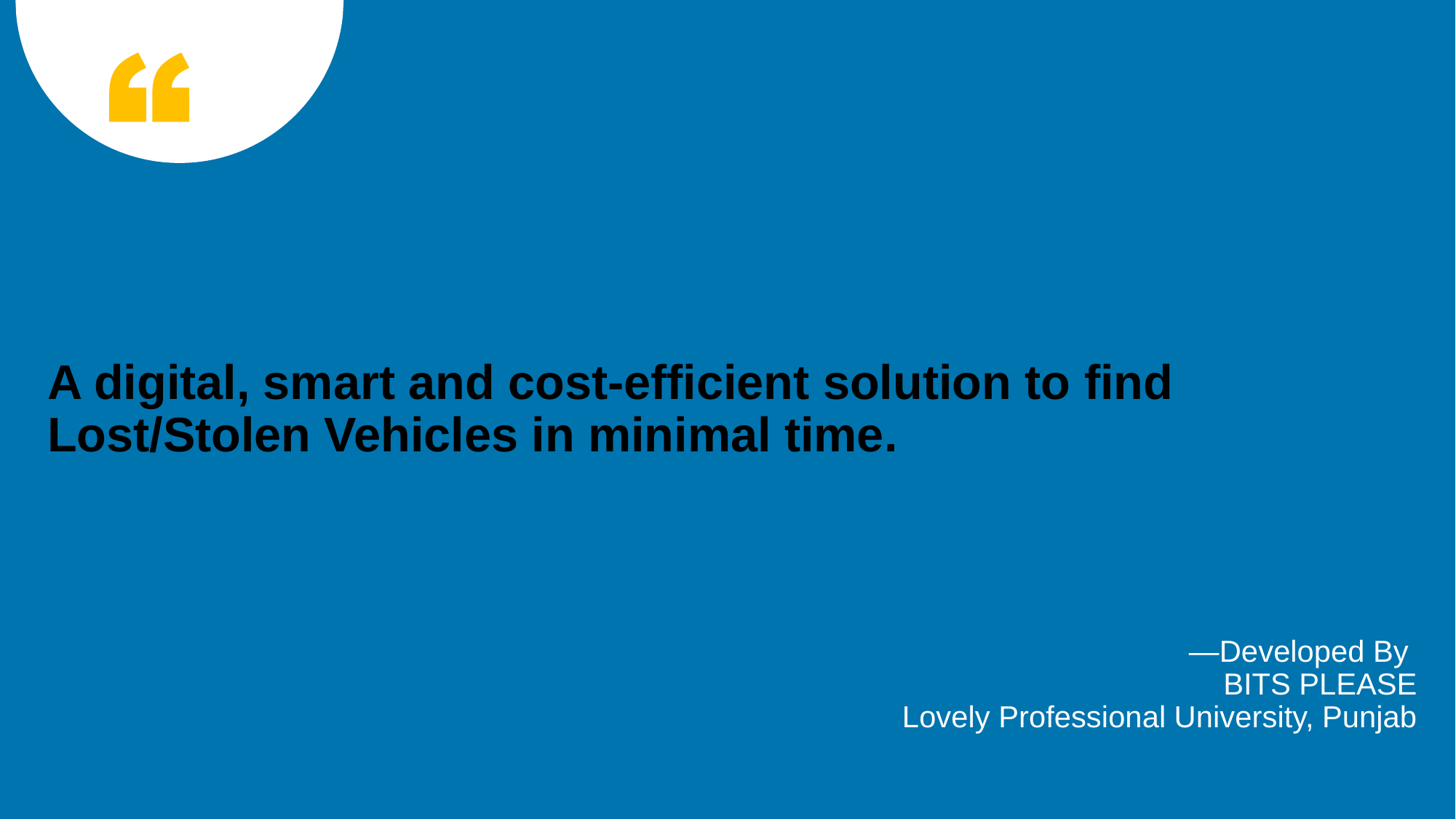

A digital, smart and cost-efficient solution to find
Lost/Stolen Vehicles in minimal time.
—Developed By
BITS PLEASE
Lovely Professional University, Punjab
2